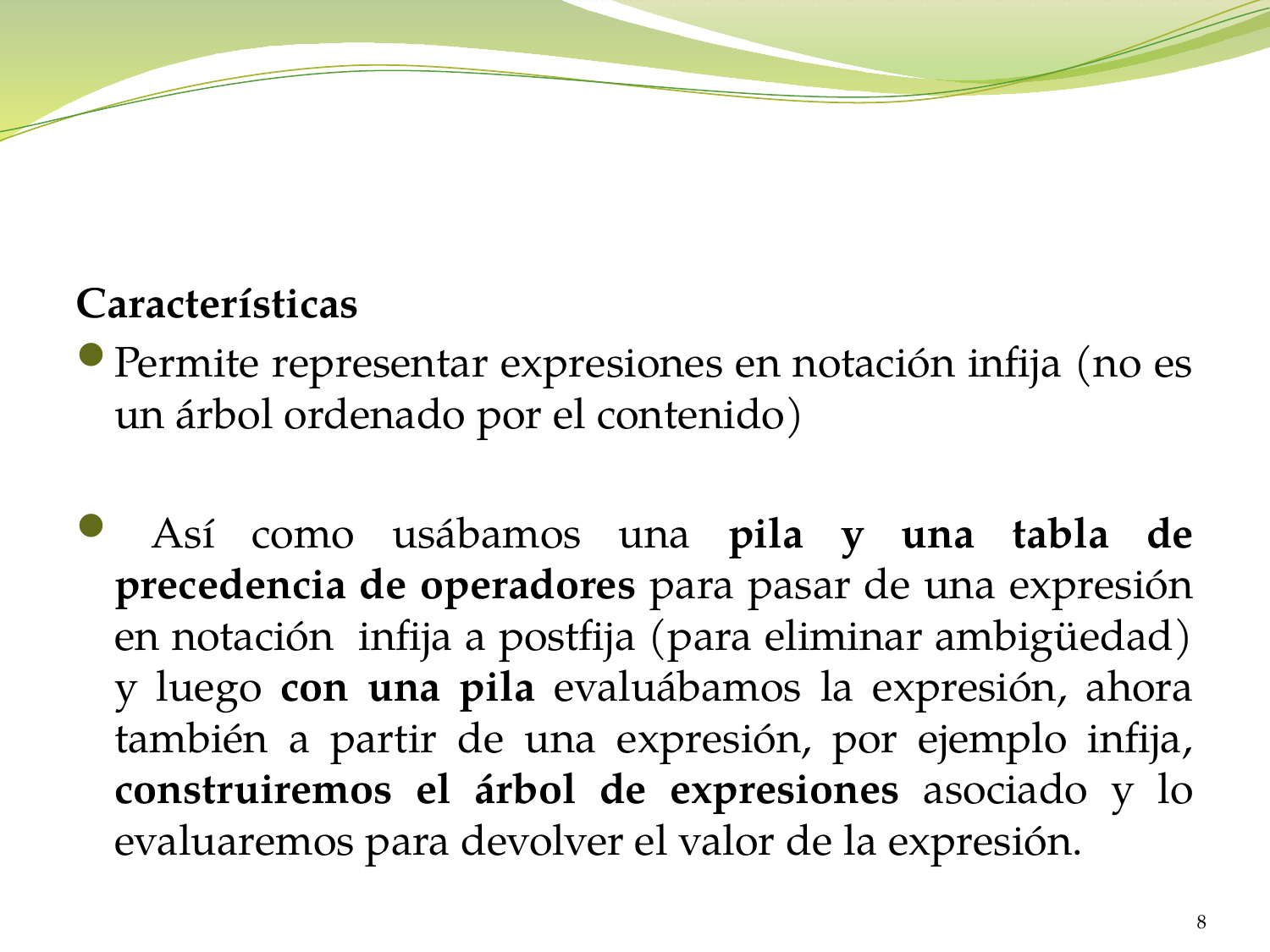

#
Características
Permite representar expresiones en notación infija (no es un árbol ordenado por el contenido)

 Así como usábamos una pila y una tabla de precedencia de operadores para pasar de una expresión en notación  infija a postfija (para eliminar ambigüedad) y luego con una pila evaluábamos la expresión, ahora también a partir de una expresión, por ejemplo infija, construiremos el árbol de expresiones asociado y lo evaluaremos para devolver el valor de la expresión.

8